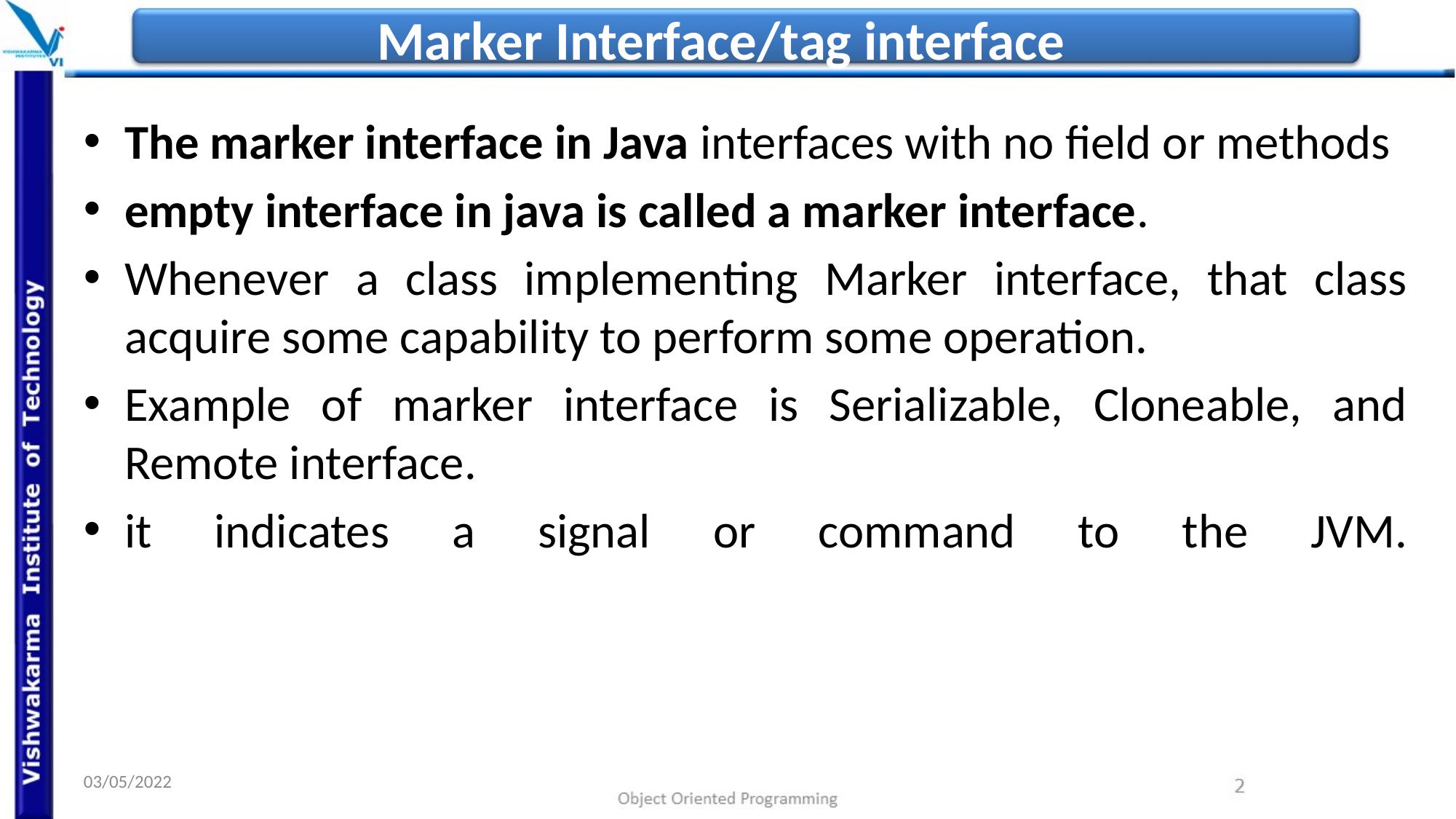

# Marker Interface/tag interface
The marker interface in Java interfaces with no field or methods
empty interface in java is called a marker interface.
Whenever a class implementing Marker interface, that class acquire some capability to perform some operation.
Example of marker interface is Serializable, Cloneable, and Remote interface.
it indicates a signal or command to the JVM.
03/05/2022